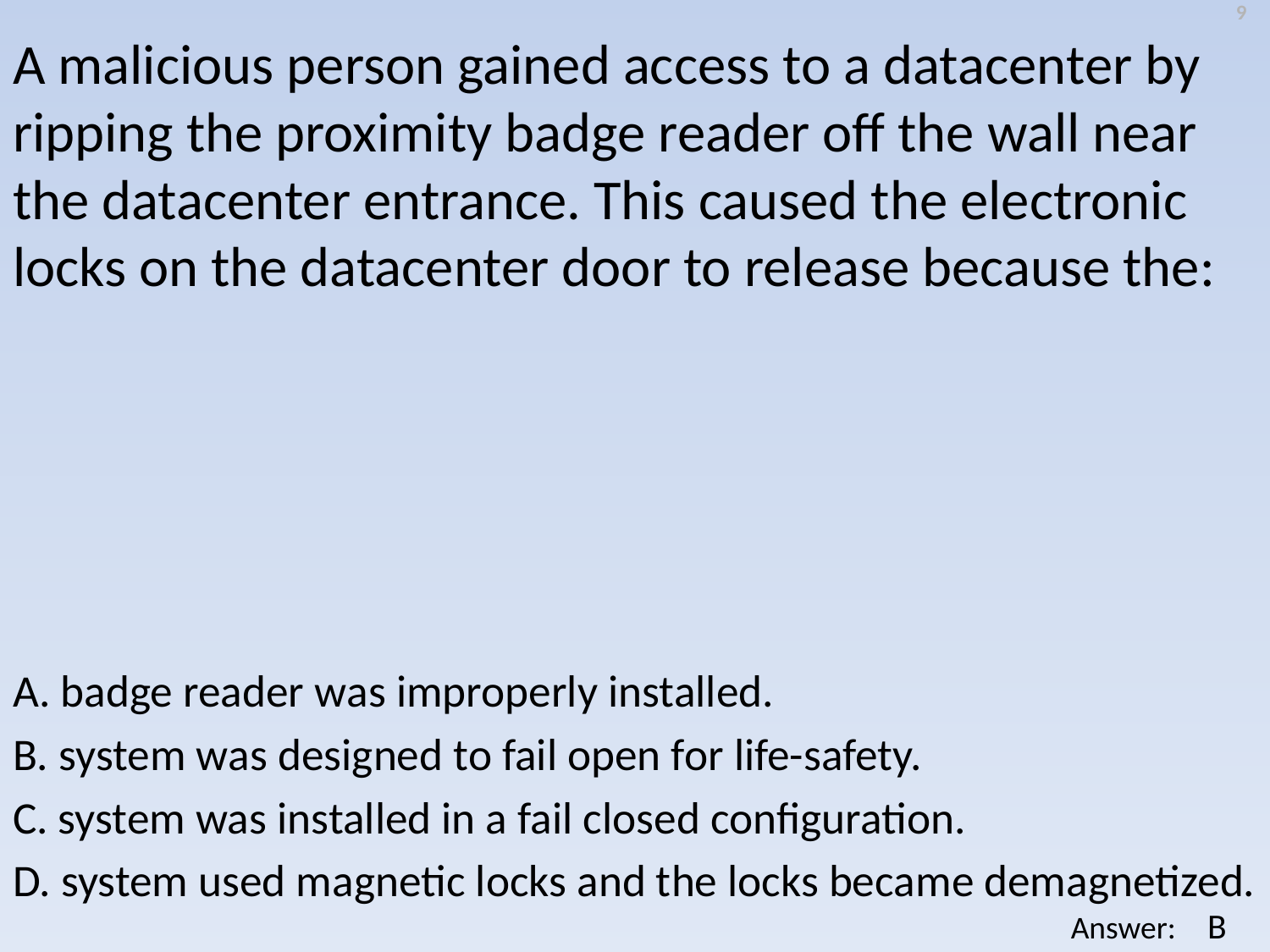

9
A malicious person gained access to a datacenter by ripping the proximity badge reader off the wall near the datacenter entrance. This caused the electronic locks on the datacenter door to release because the:
A. badge reader was improperly installed.
B. system was designed to fail open for life-safety.
C. system was installed in a fail closed configuration.
D. system used magnetic locks and the locks became demagnetized.
B